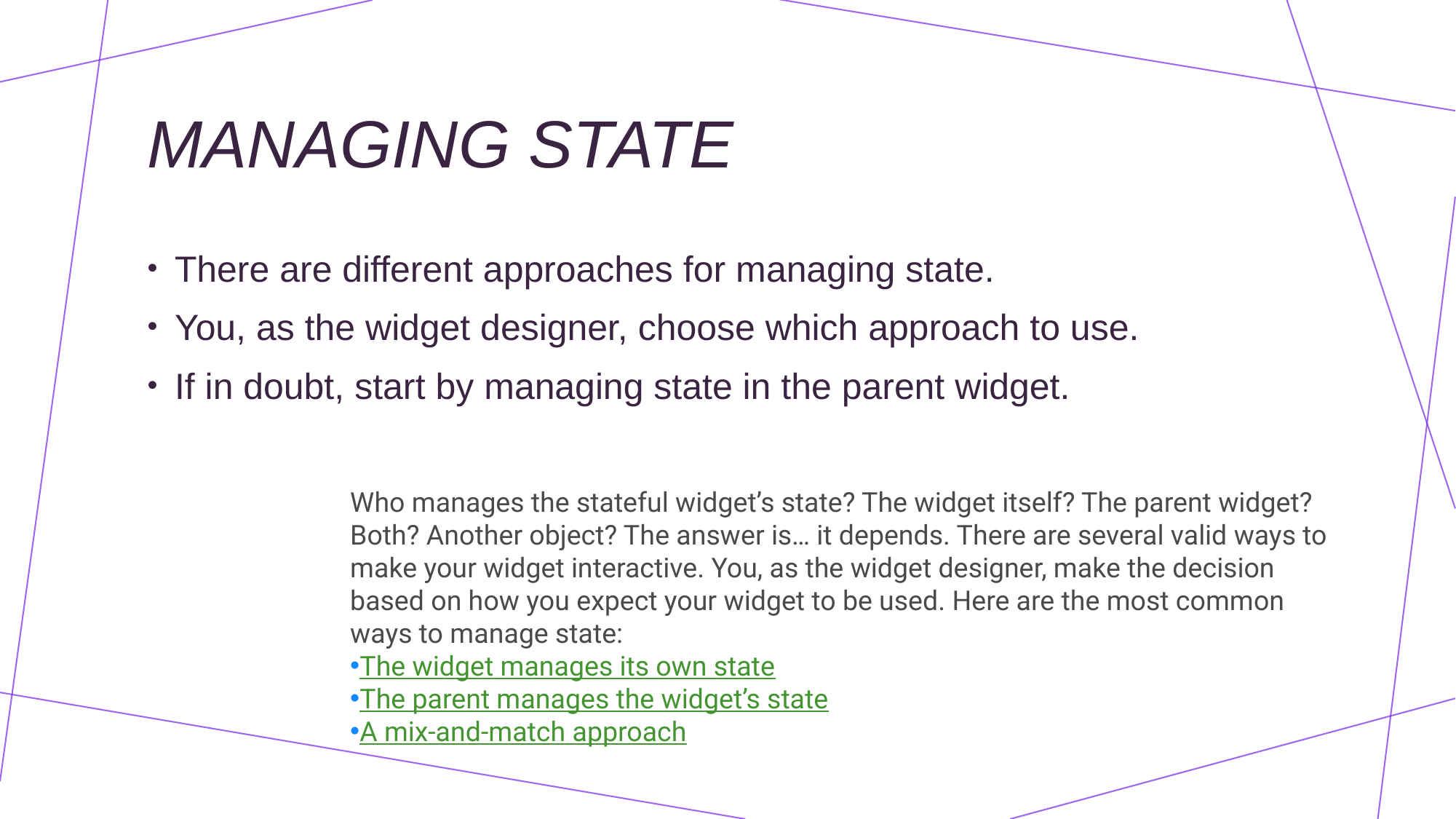

# Managing State
There are different approaches for managing state.
You, as the widget designer, choose which approach to use.
If in doubt, start by managing state in the parent widget.
Who manages the stateful widget’s state? The widget itself? The parent widget? Both? Another object? The answer is… it depends. There are several valid ways to make your widget interactive. You, as the widget designer, make the decision based on how you expect your widget to be used. Here are the most common ways to manage state:
The widget manages its own state
The parent manages the widget’s state
A mix-and-match approach